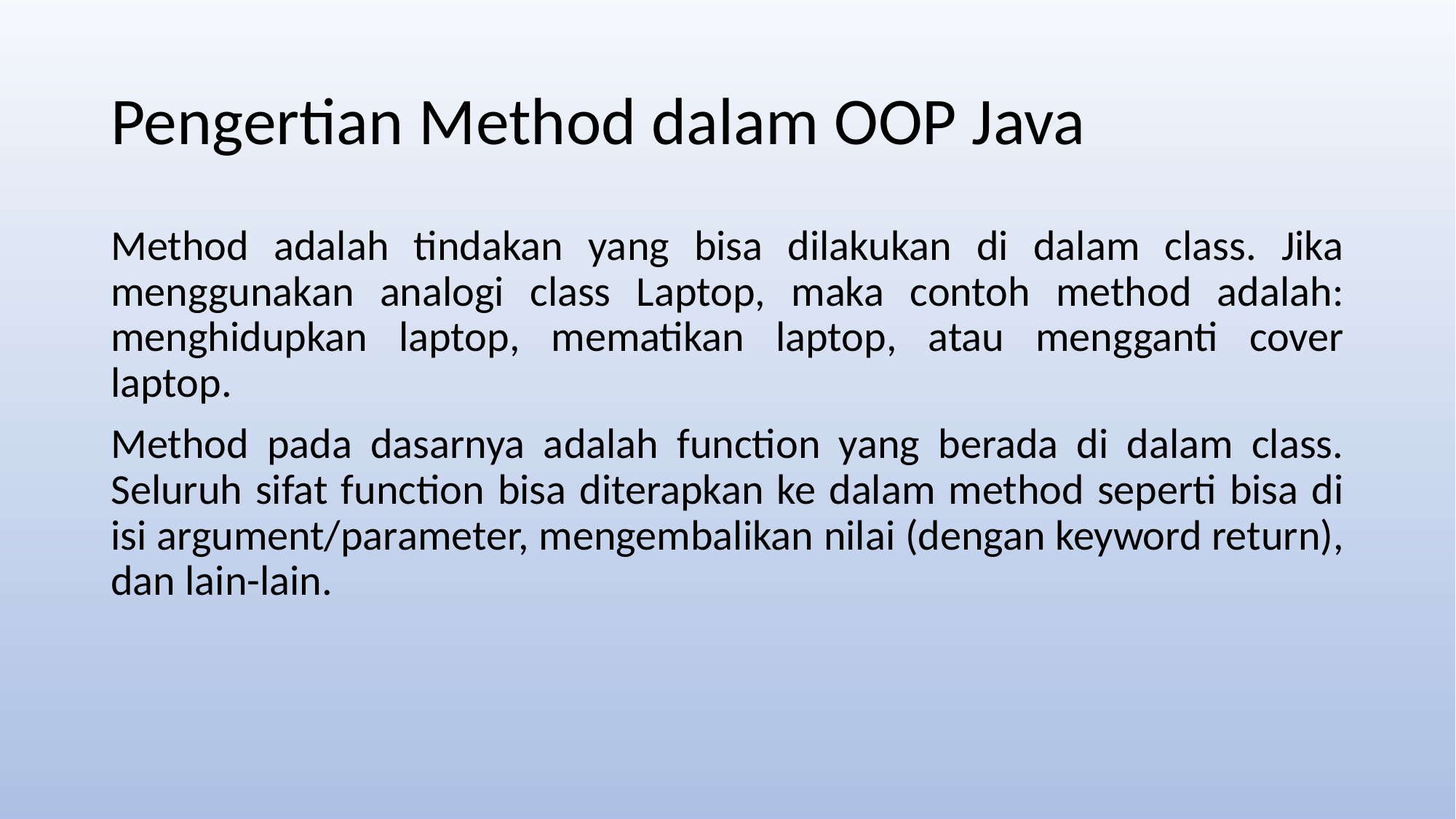

# Pengertian Method dalam OOP Java
Method adalah tindakan yang bisa dilakukan di dalam class. Jika menggunakan analogi class Laptop, maka contoh method adalah: menghidupkan laptop, mematikan laptop, atau mengganti cover laptop.
Method pada dasarnya adalah function yang berada di dalam class. Seluruh sifat function bisa diterapkan ke dalam method seperti bisa di isi argument/parameter, mengembalikan nilai (dengan keyword return), dan lain-lain.